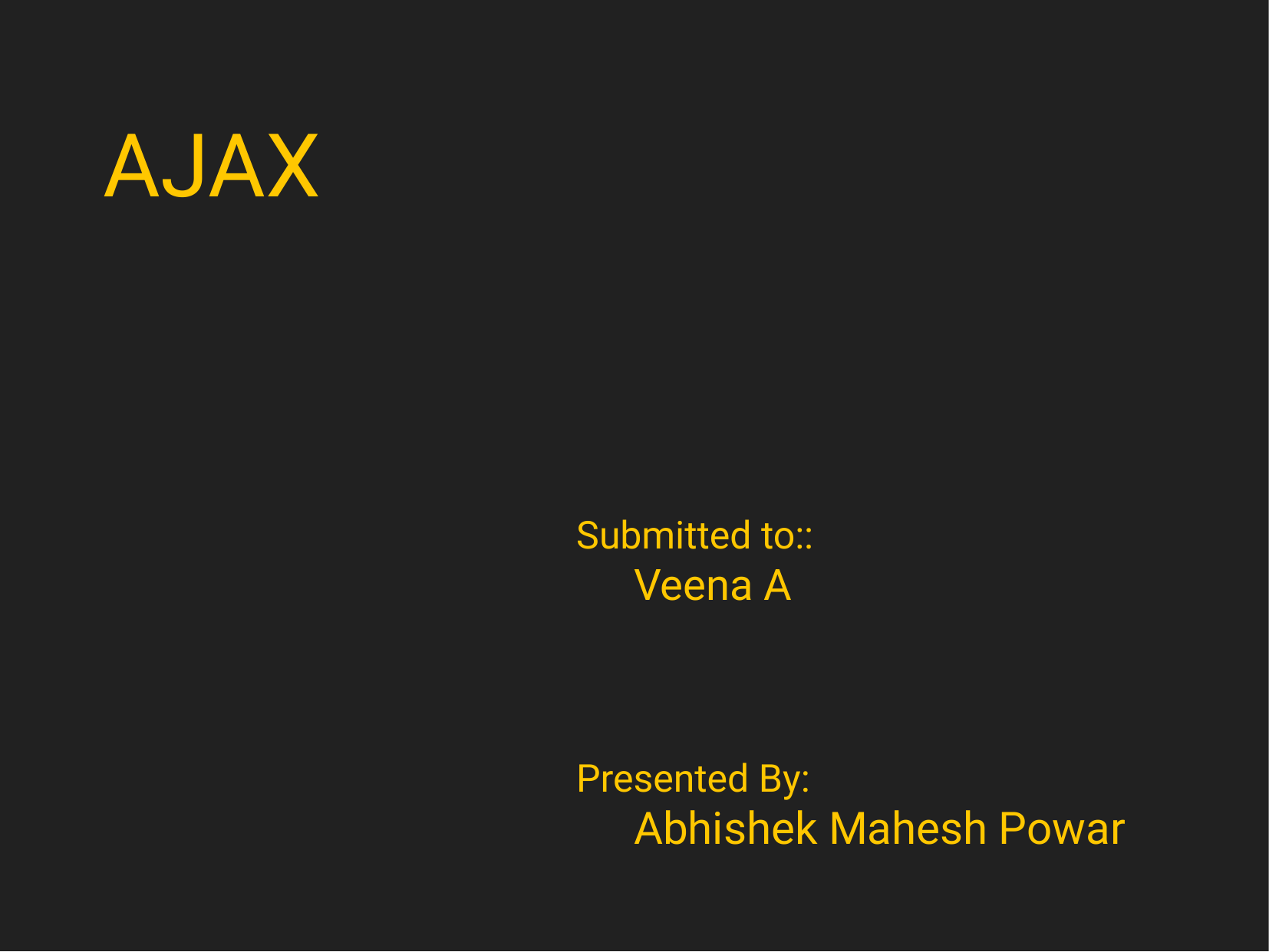

AJAX
Submitted to::
Veena A
Presented By:
Abhishek Mahesh Powar